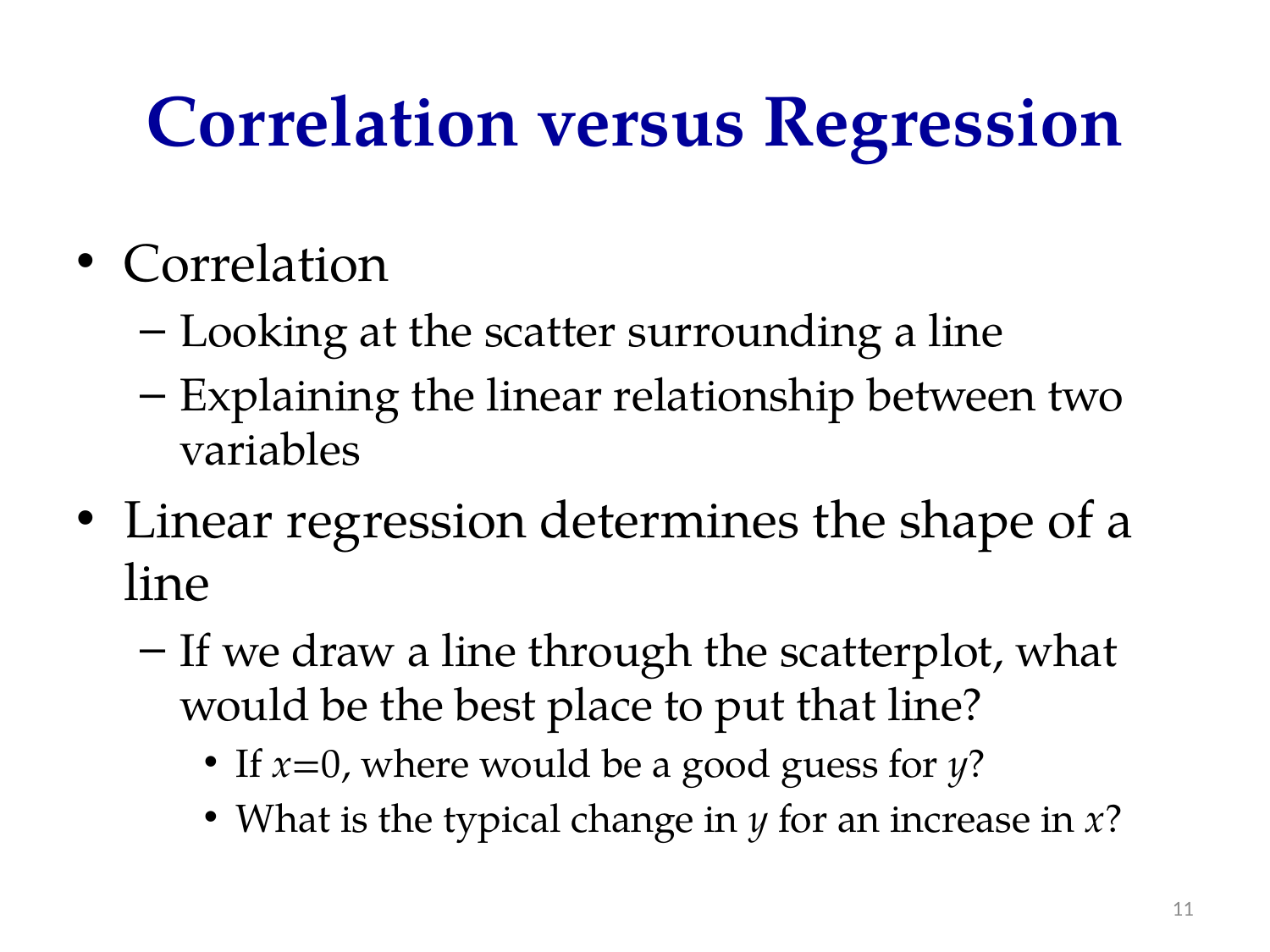

# Correlation versus Regression
Correlation
Looking at the scatter surrounding a line
Explaining the linear relationship between two variables
Linear regression determines the shape of a line
If we draw a line through the scatterplot, what would be the best place to put that line?
If x=0, where would be a good guess for y?
What is the typical change in y for an increase in x?
11